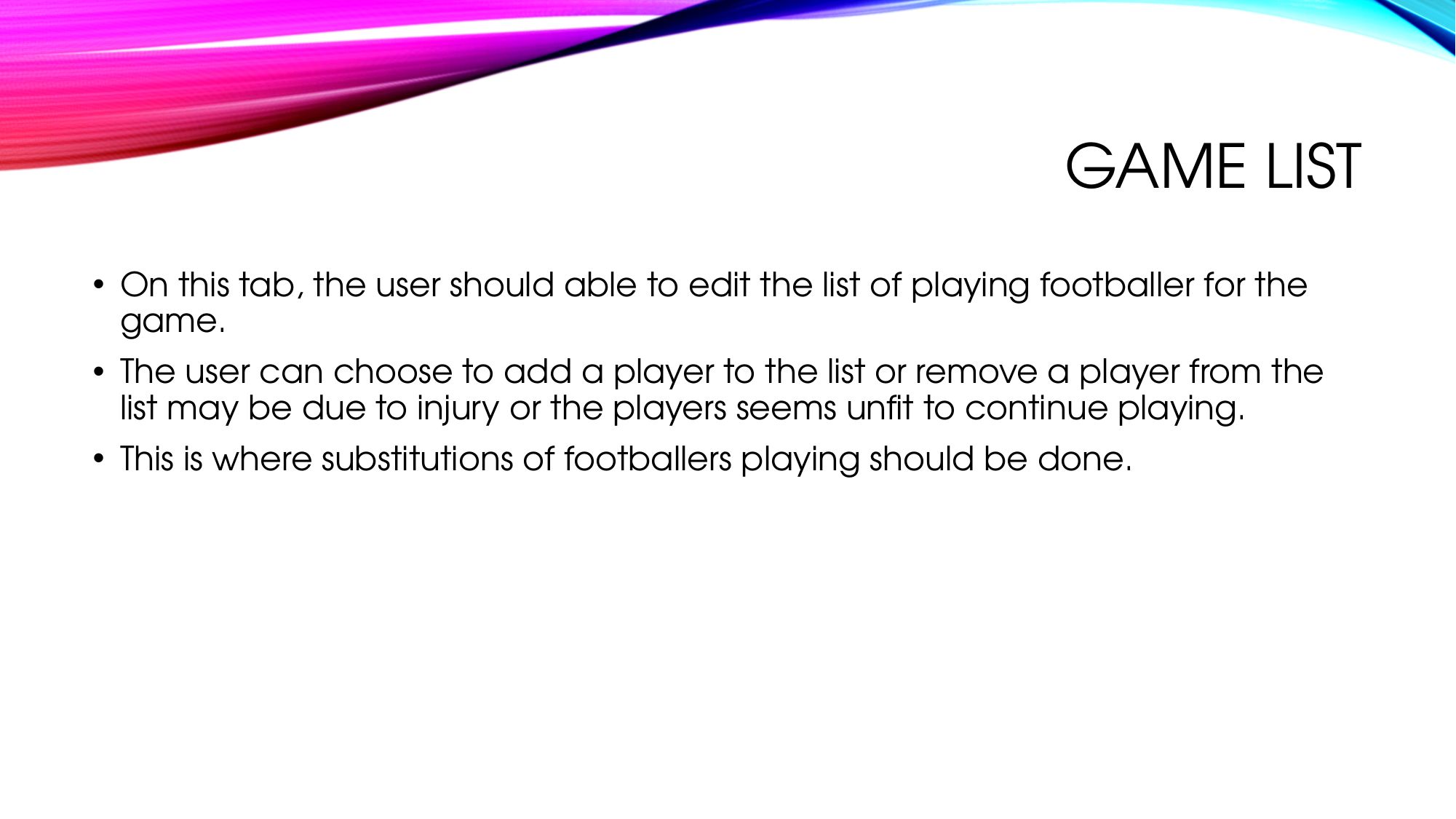

# Game list
On this tab, the user should able to edit the list of playing footballer for the game.
The user can choose to add a player to the list or remove a player from the list may be due to injury or the players seems unfit to continue playing.
This is where substitutions of footballers playing should be done.